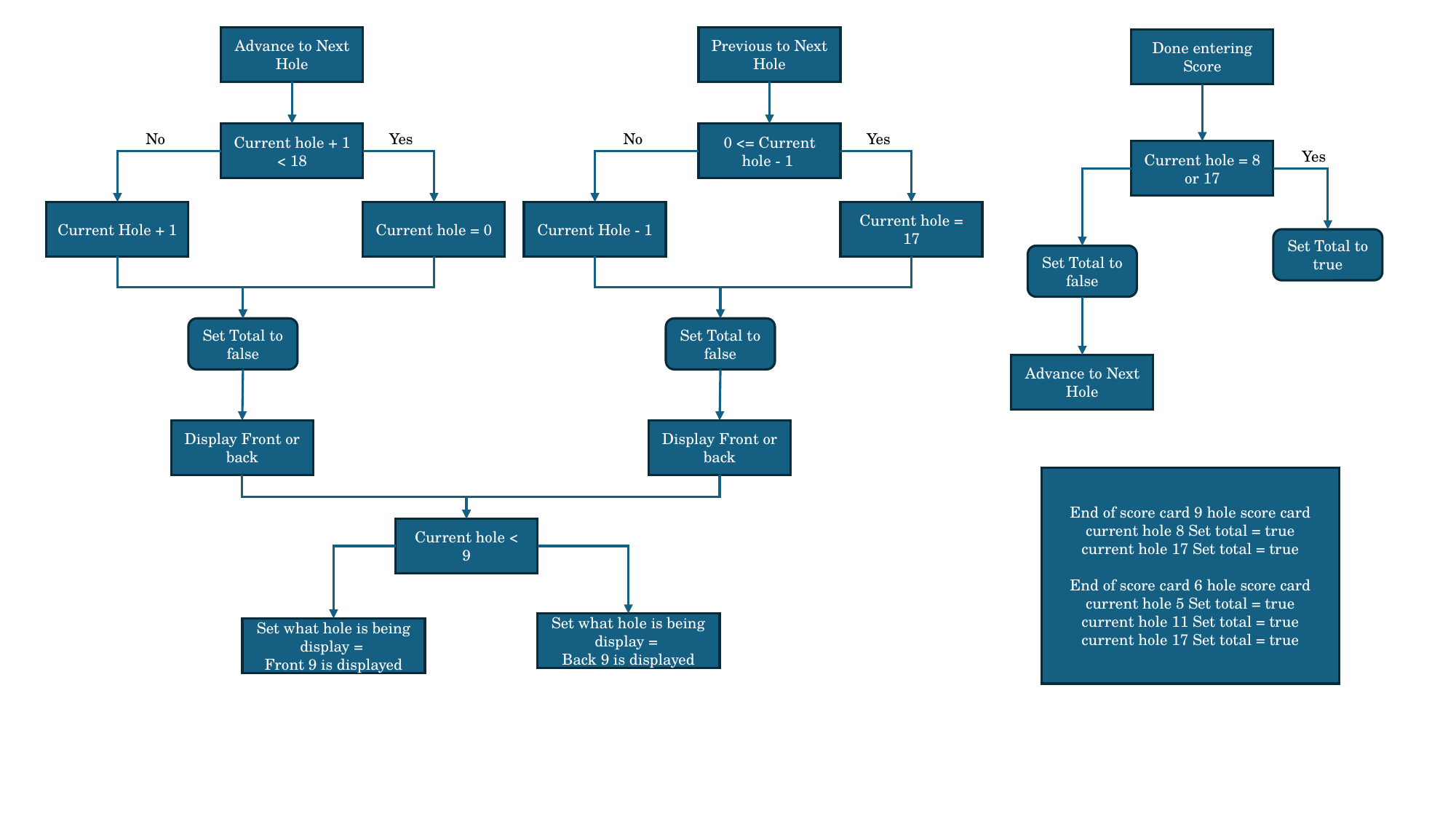

Advance to Next Hole
Previous to Next Hole
Done entering Score
No
Current hole + 1 < 18
Yes
No
0 <= Current hole - 1
Yes
Current hole = 8 or 17
Yes
Current Hole + 1
Current hole = 0
Current Hole - 1
Current hole = 17
Set Total to true
Set Total to false
Set Total to false
Set Total to false
Advance to Next Hole
Display Front or back
Display Front or back
End of score card 9 hole score card
current hole 8 Set total = true
current hole 17 Set total = true

End of score card 6 hole score card
current hole 5 Set total = true
current hole 11 Set total = true
current hole 17 Set total = true
Current hole <
9
Set what hole is being display =
Back 9 is displayed
Set what hole is being display =
Front 9 is displayed